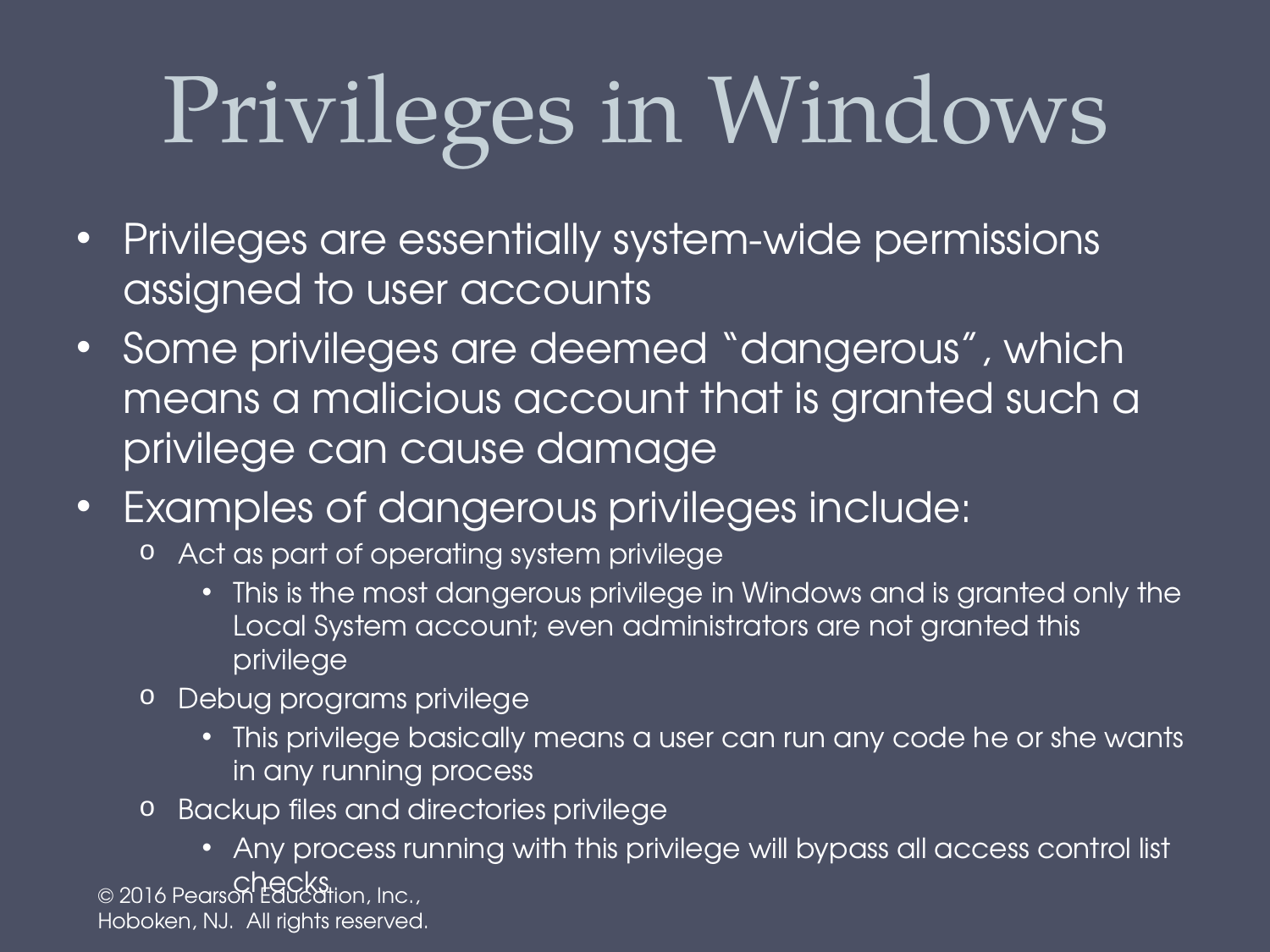

# Privileges in Windows
Privileges are essentially system-wide permissions assigned to user accounts
Some privileges are deemed “dangerous”, which means a malicious account that is granted such a privilege can cause damage
Examples of dangerous privileges include:
Act as part of operating system privilege
This is the most dangerous privilege in Windows and is granted only the Local System account; even administrators are not granted this privilege
Debug programs privilege
This privilege basically means a user can run any code he or she wants in any running process
Backup files and directories privilege
Any process running with this privilege will bypass all access control list checks
© 2016 Pearson Education, Inc., Hoboken, NJ.  All rights reserved.